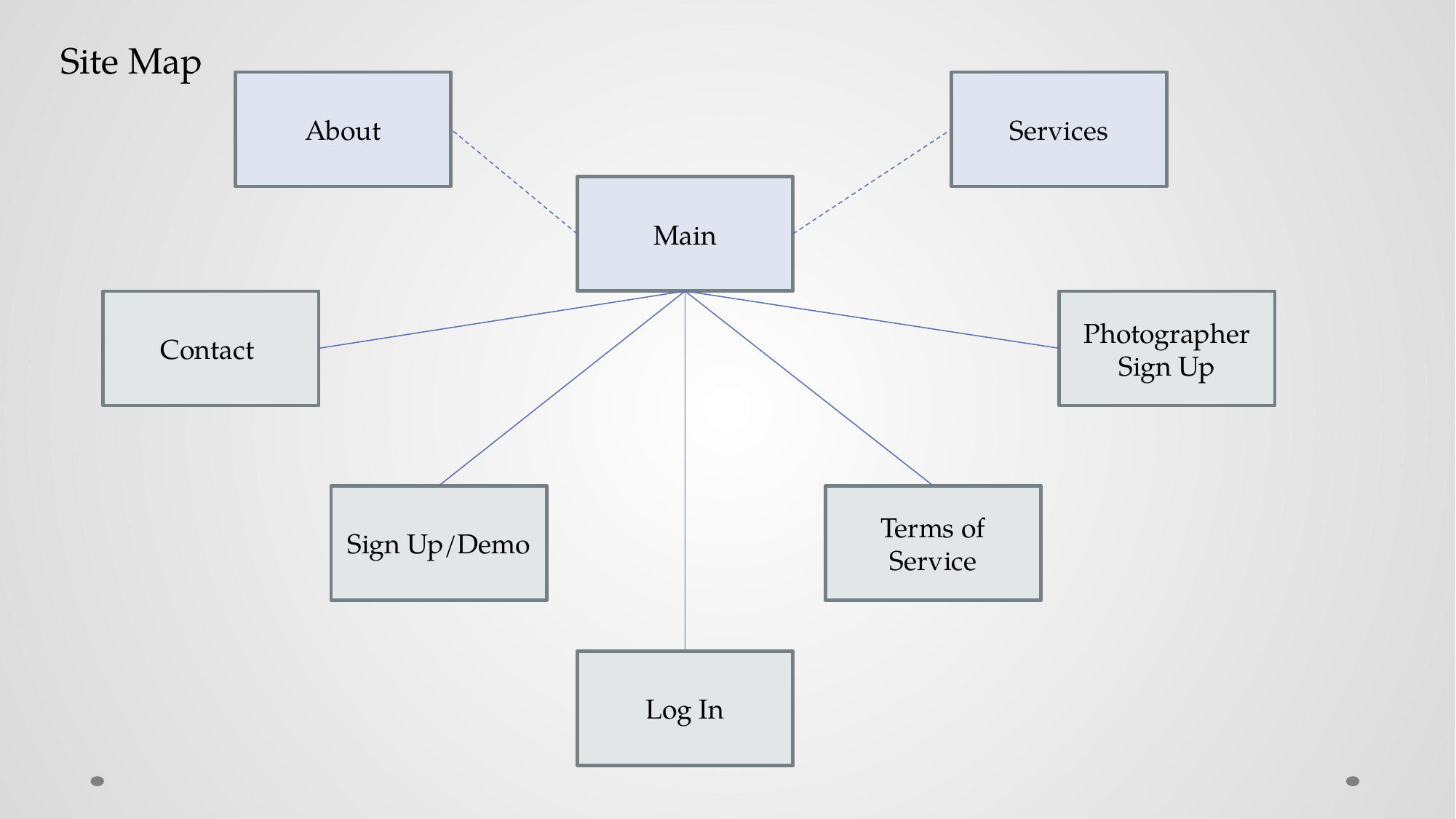

Site Map
About
Services
Main
Contact
Photographer Sign Up
Terms of Service
Sign Up/Demo
Log In